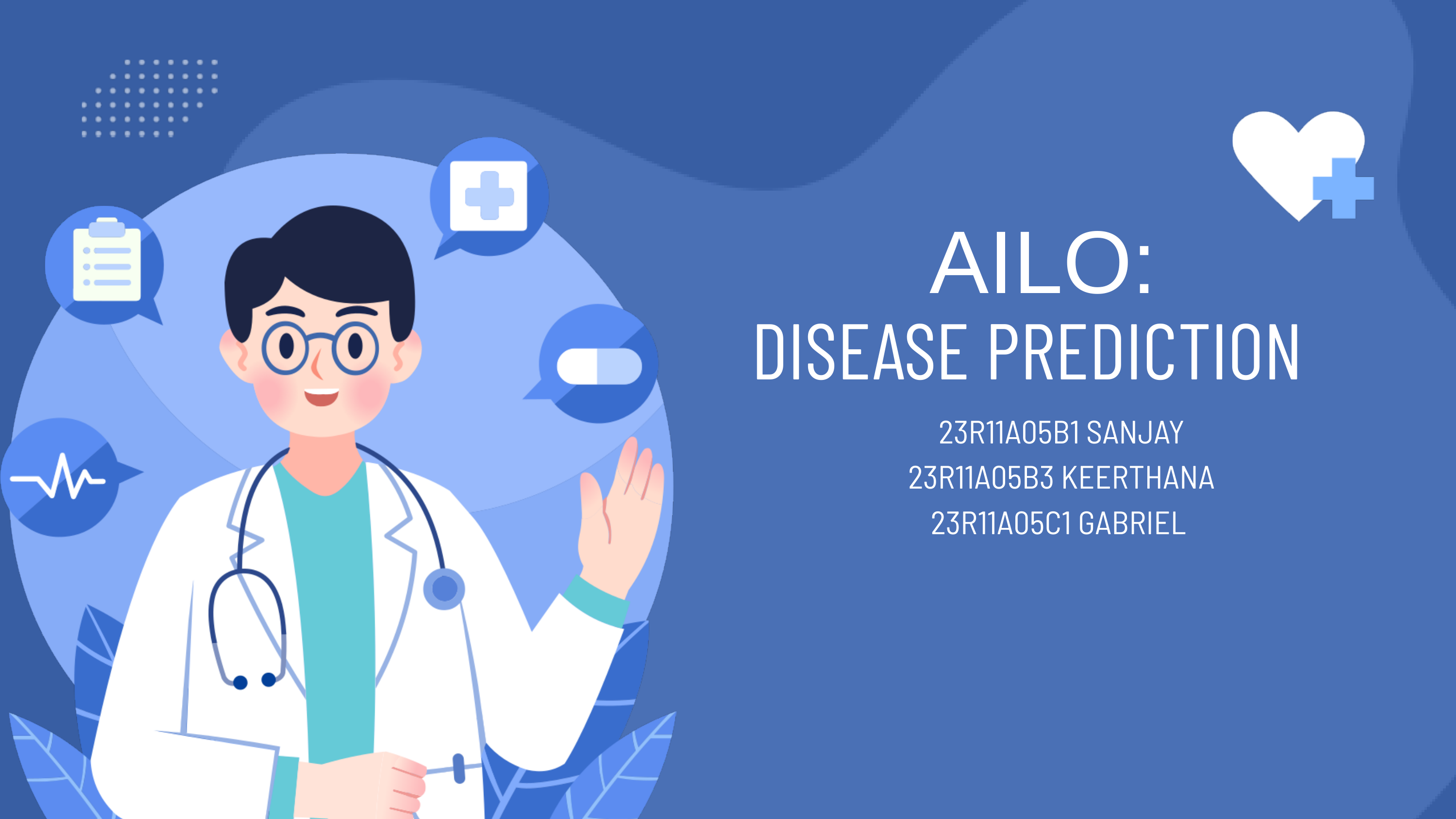

AILO:
DISEASE PREDICTION
23R11A05B1 SANJAY
23R11A05B3 KEERTHANA
23R11A05C1 GABRIEL